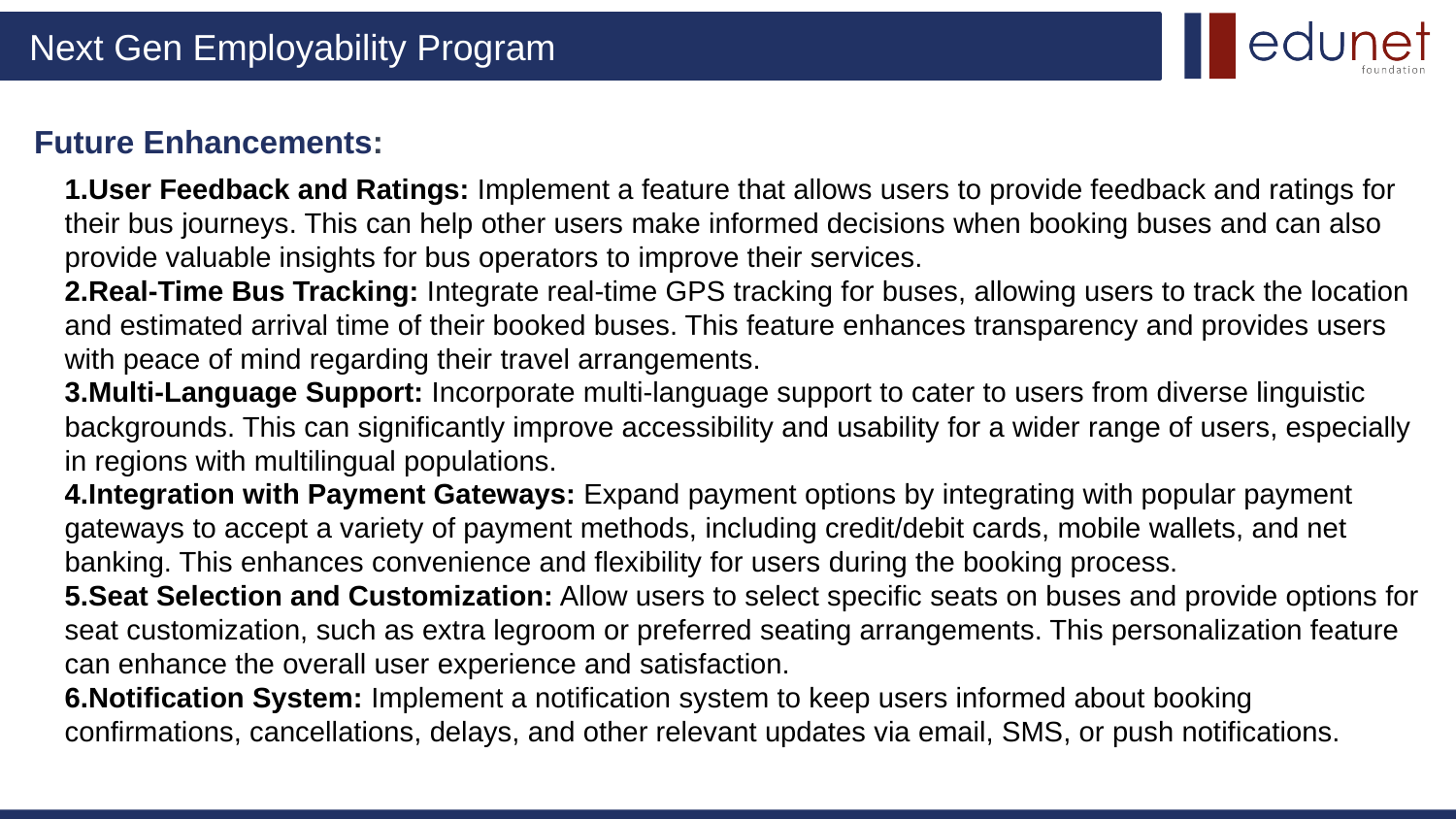

# Future Enhancements:
1.User Feedback and Ratings: Implement a feature that allows users to provide feedback and ratings for their bus journeys. This can help other users make informed decisions when booking buses and can also provide valuable insights for bus operators to improve their services.
2.Real-Time Bus Tracking: Integrate real-time GPS tracking for buses, allowing users to track the location and estimated arrival time of their booked buses. This feature enhances transparency and provides users with peace of mind regarding their travel arrangements.
3.Multi-Language Support: Incorporate multi-language support to cater to users from diverse linguistic backgrounds. This can significantly improve accessibility and usability for a wider range of users, especially in regions with multilingual populations.
4.Integration with Payment Gateways: Expand payment options by integrating with popular payment gateways to accept a variety of payment methods, including credit/debit cards, mobile wallets, and net banking. This enhances convenience and flexibility for users during the booking process.
5.Seat Selection and Customization: Allow users to select specific seats on buses and provide options for seat customization, such as extra legroom or preferred seating arrangements. This personalization feature can enhance the overall user experience and satisfaction.
6.Notification System: Implement a notification system to keep users informed about booking confirmations, cancellations, delays, and other relevant updates via email, SMS, or push notifications.